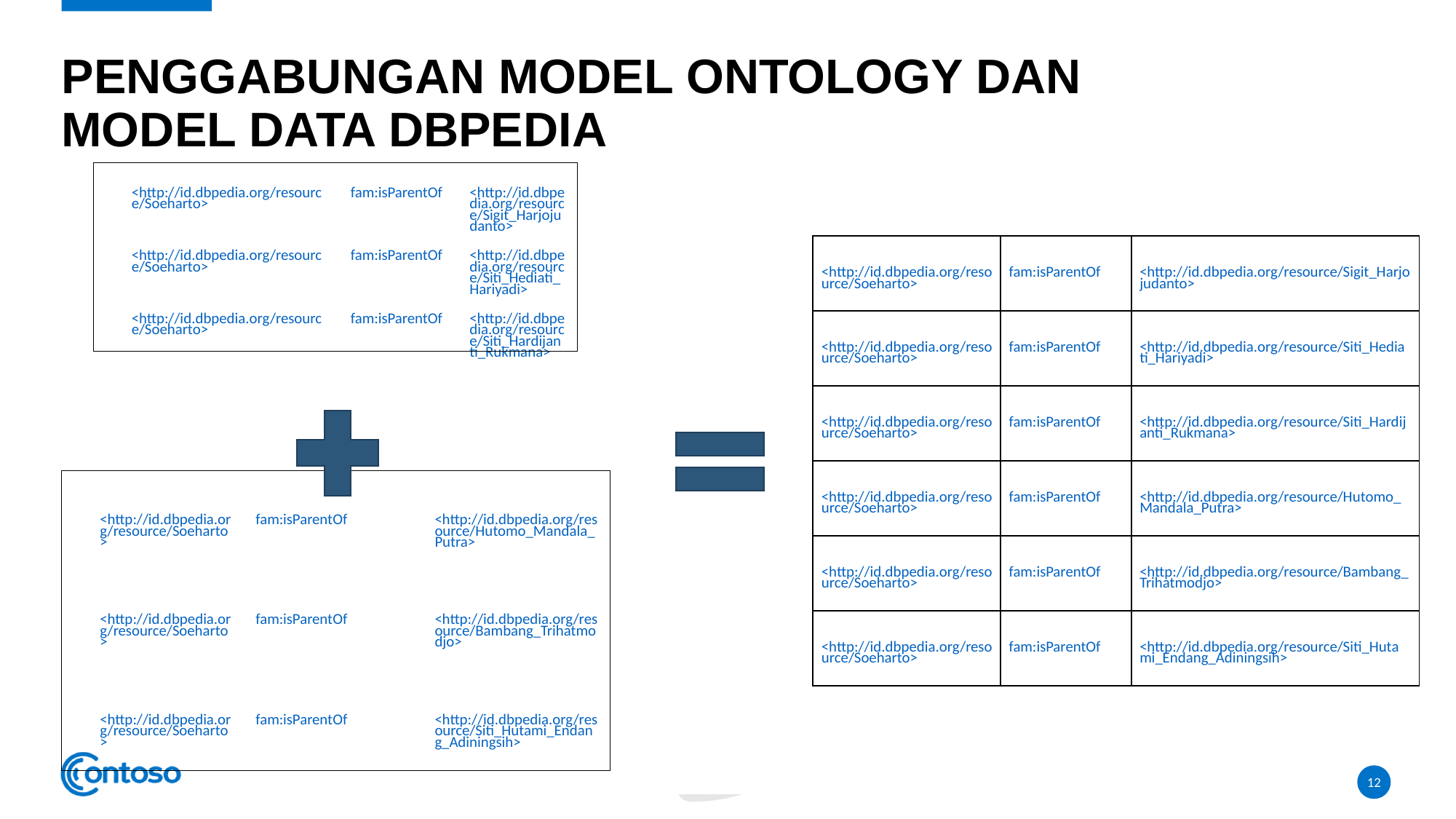

# Penggabungan model ontology dan model data dbpedia
|  | <http://id.dbpedia.org/resource/Soeharto> | fam:isParentOf | <http://id.dbpedia.org/resource/Sigit\_Harjojudanto> |
| --- | --- | --- | --- |
|  | <http://id.dbpedia.org/resource/Soeharto> | fam:isParentOf | <http://id.dbpedia.org/resource/Siti\_Hediati\_Hariyadi> |
|  | <http://id.dbpedia.org/resource/Soeharto> | fam:isParentOf | <http://id.dbpedia.org/resource/Siti\_Hardijanti\_Rukmana> |
| <http://id.dbpedia.org/resource/Soeharto> | fam:isParentOf | <http://id.dbpedia.org/resource/Sigit\_Harjojudanto> |
| --- | --- | --- |
| <http://id.dbpedia.org/resource/Soeharto> | fam:isParentOf | <http://id.dbpedia.org/resource/Siti\_Hediati\_Hariyadi> |
| <http://id.dbpedia.org/resource/Soeharto> | fam:isParentOf | <http://id.dbpedia.org/resource/Siti\_Hardijanti\_Rukmana> |
| <http://id.dbpedia.org/resource/Soeharto> | fam:isParentOf | <http://id.dbpedia.org/resource/Hutomo\_Mandala\_Putra> |
| <http://id.dbpedia.org/resource/Soeharto> | fam:isParentOf | <http://id.dbpedia.org/resource/Bambang\_Trihatmodjo> |
| <http://id.dbpedia.org/resource/Soeharto> | fam:isParentOf | <http://id.dbpedia.org/resource/Siti\_Hutami\_Endang\_Adiningsih> |

|  | <http://id.dbpedia.org/resource/Soeharto> | fam:isParentOf | <http://id.dbpedia.org/resource/Hutomo\_Mandala\_Putra> |
| --- | --- | --- | --- |
|  | <http://id.dbpedia.org/resource/Soeharto> | fam:isParentOf | <http://id.dbpedia.org/resource/Bambang\_Trihatmodjo> |
|  | <http://id.dbpedia.org/resource/Soeharto> | fam:isParentOf | <http://id.dbpedia.org/resource/Siti\_Hutami\_Endang\_Adiningsih> |
12